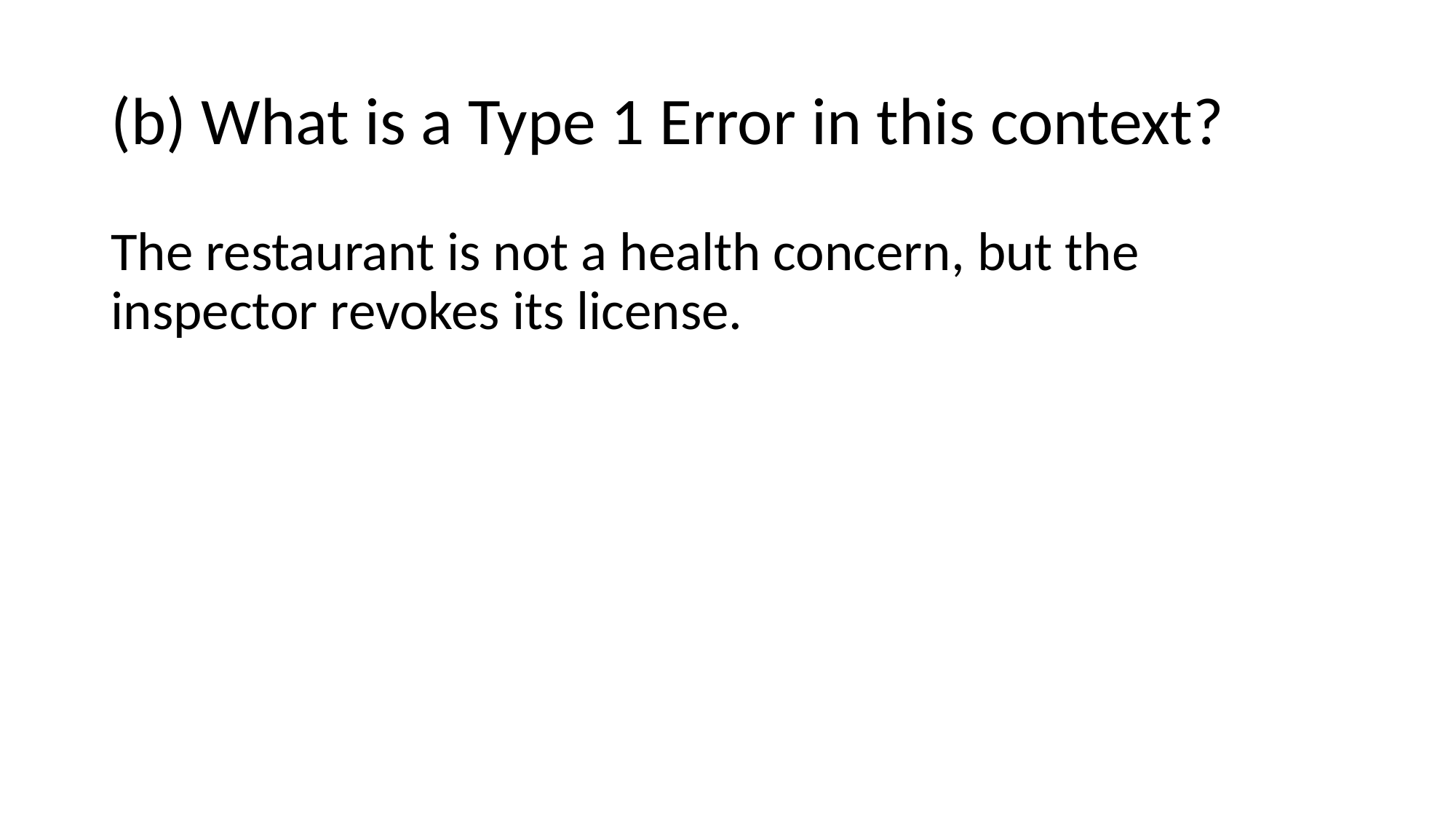

# (b) What is a Type 1 Error in this context?
The restaurant is not a health concern, but the inspector revokes its license.